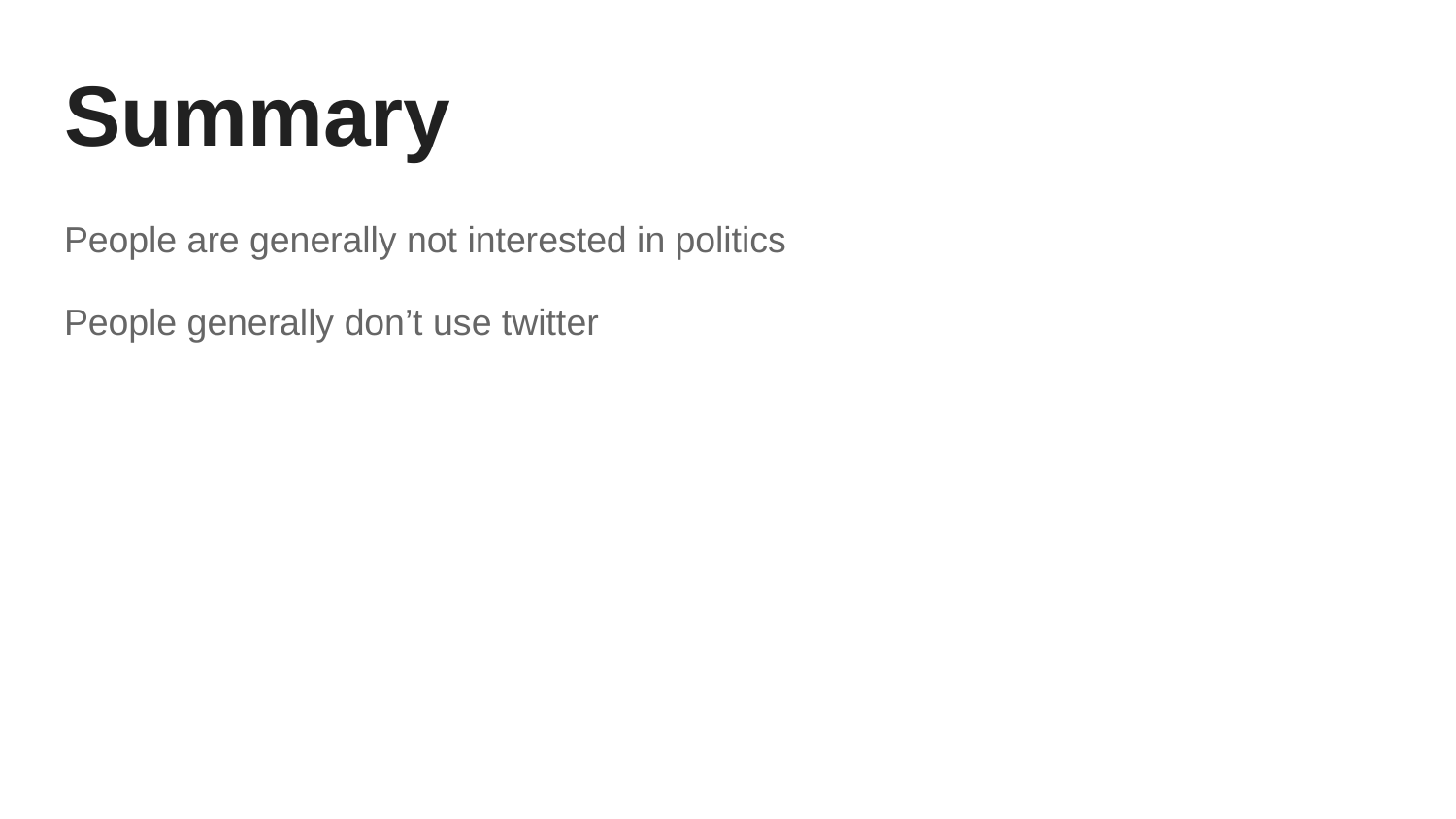

# Summary
People are generally not interested in politics
People generally don’t use twitter